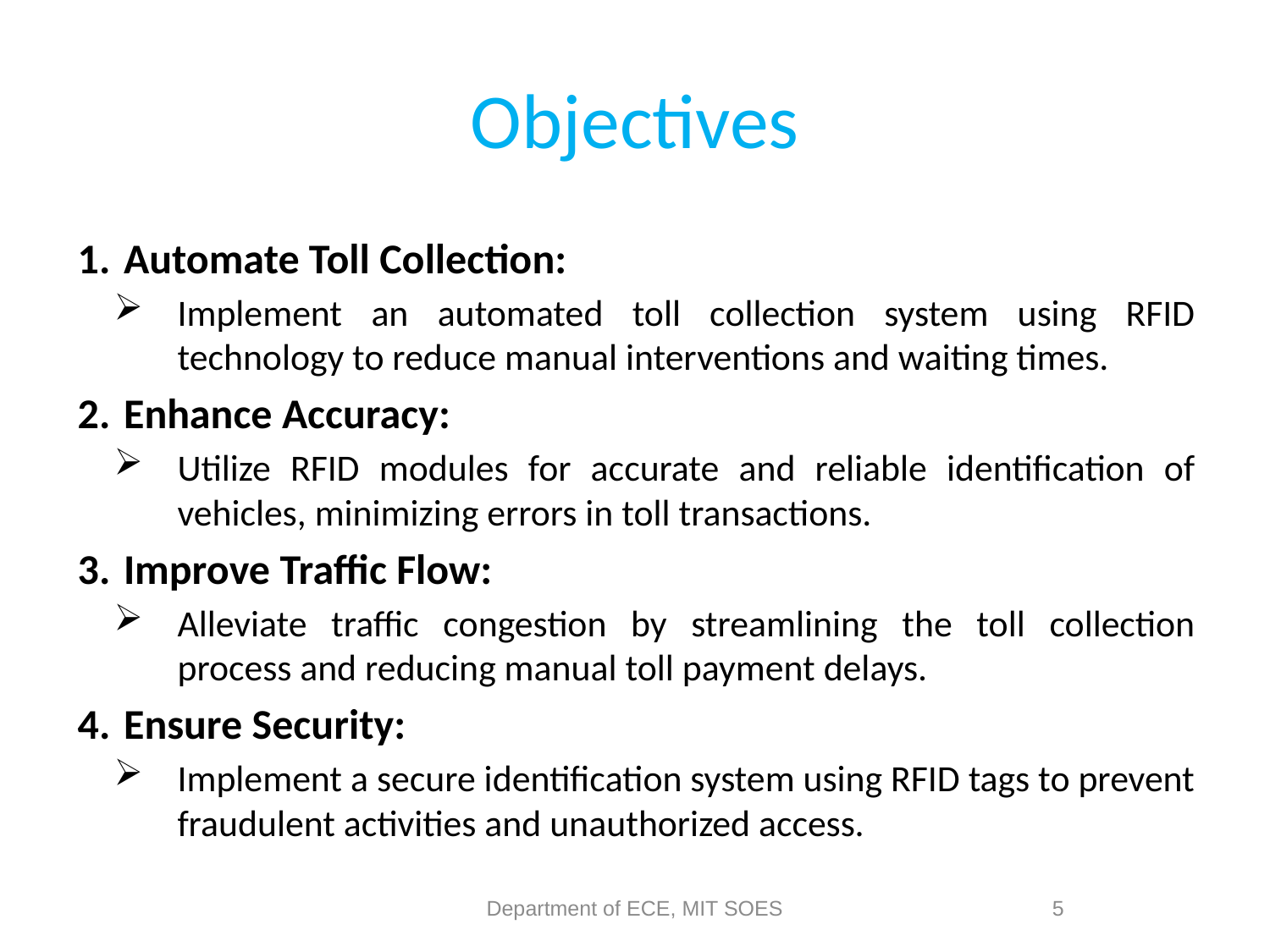

# Objectives
Automate Toll Collection:
Implement an automated toll collection system using RFID technology to reduce manual interventions and waiting times.
Enhance Accuracy:
Utilize RFID modules for accurate and reliable identification of vehicles, minimizing errors in toll transactions.
Improve Traffic Flow:
Alleviate traffic congestion by streamlining the toll collection process and reducing manual toll payment delays.
Ensure Security:
Implement a secure identification system using RFID tags to prevent fraudulent activities and unauthorized access.
Department of ECE, MIT SOES
5